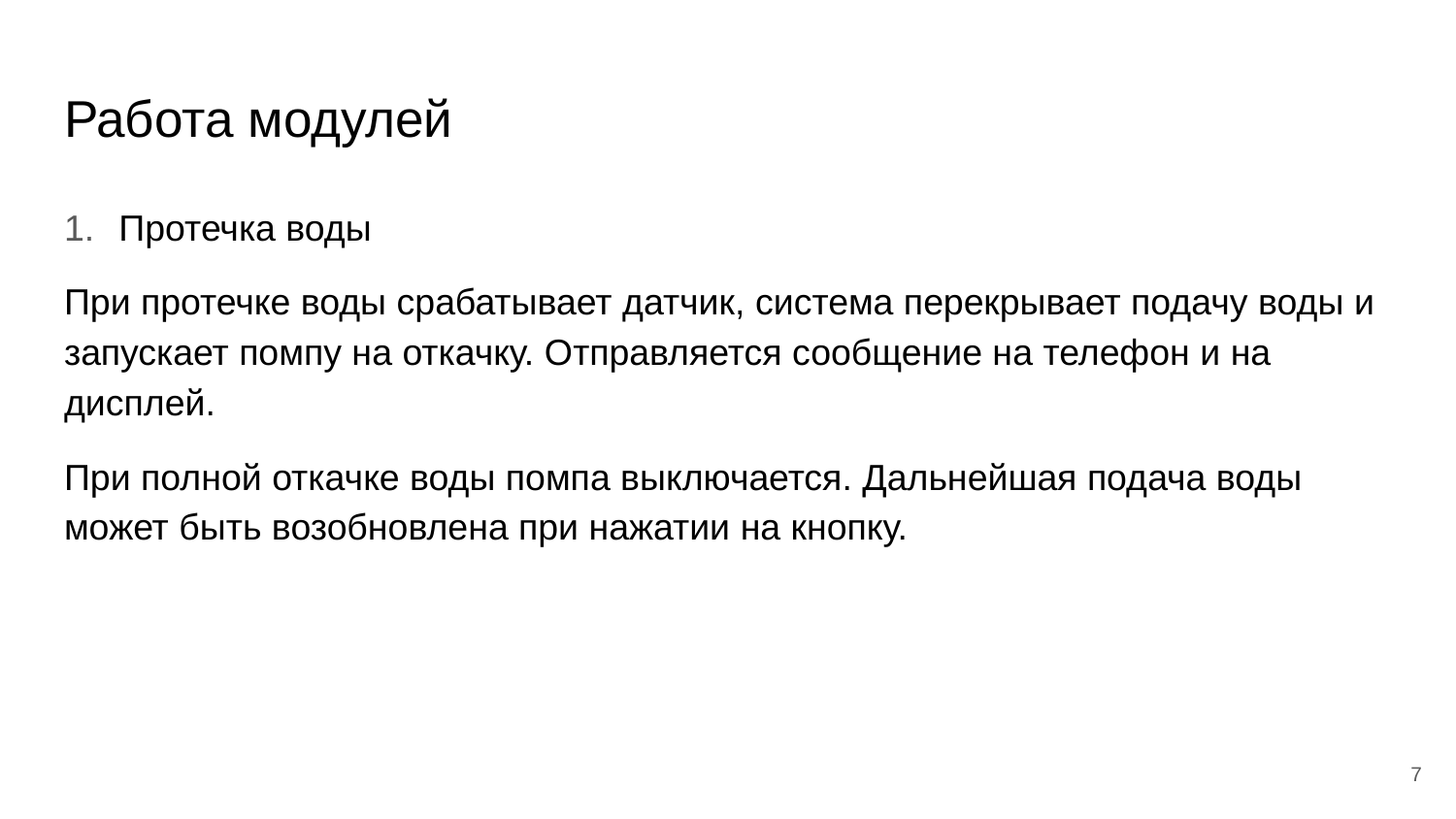

# Работа модулей
Протечка воды
При протечке воды срабатывает датчик, система перекрывает подачу воды и запускает помпу на откачку. Отправляется сообщение на телефон и на дисплей.
При полной откачке воды помпа выключается. Дальнейшая подача воды может быть возобновлена при нажатии на кнопку.
7